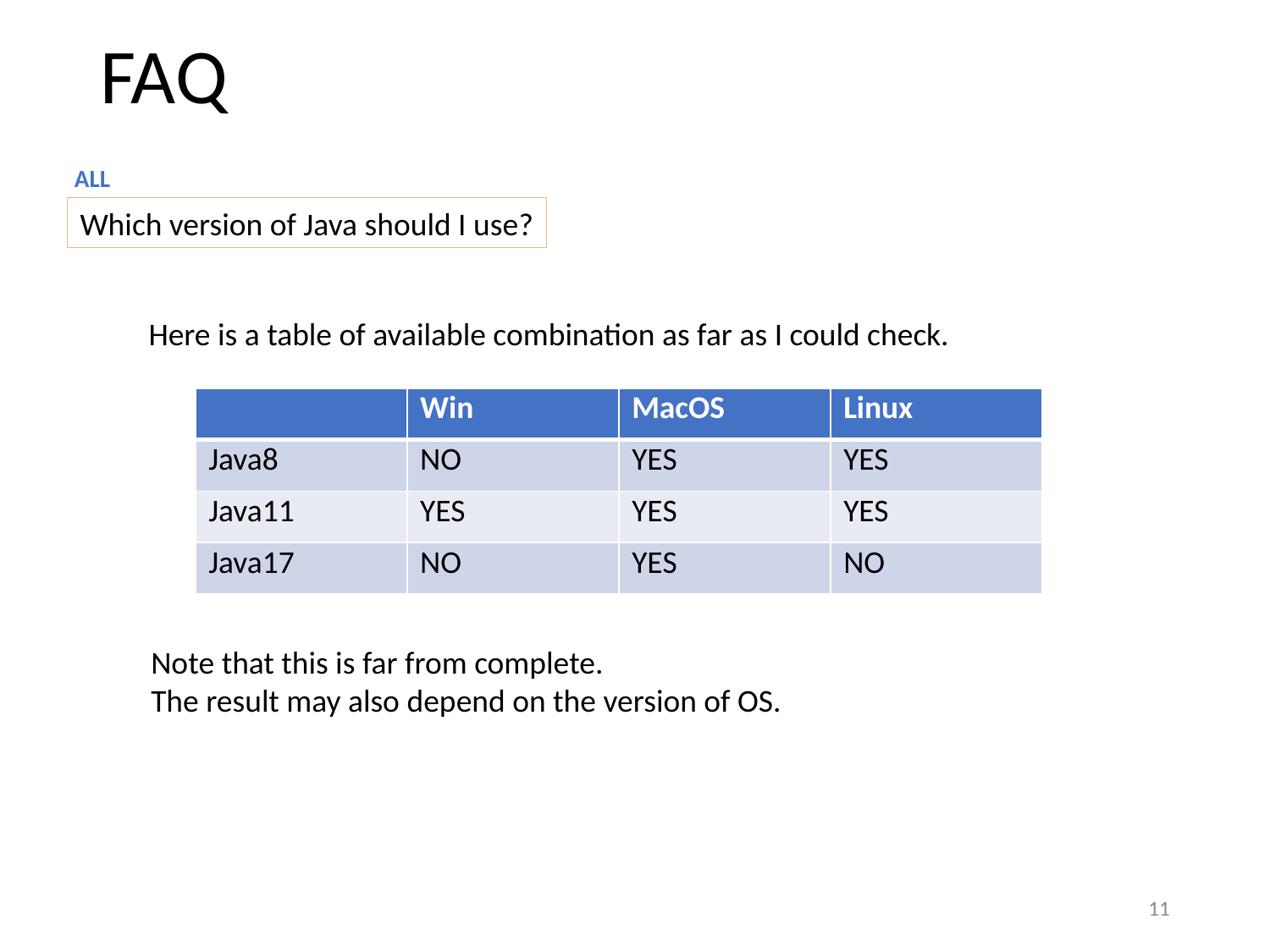

# FAQ
ALL
Which version of Java should I use?
Here is a table of available combination as far as I could check.
|  | Win | MacOS | Linux |
| --- | --- | --- | --- |
| Java8 | NO | YES | YES |
| Java11 | YES | YES | YES |
| Java17 | NO | YES | NO |
Note that this is far from complete.
The result may also depend on the version of OS.
11